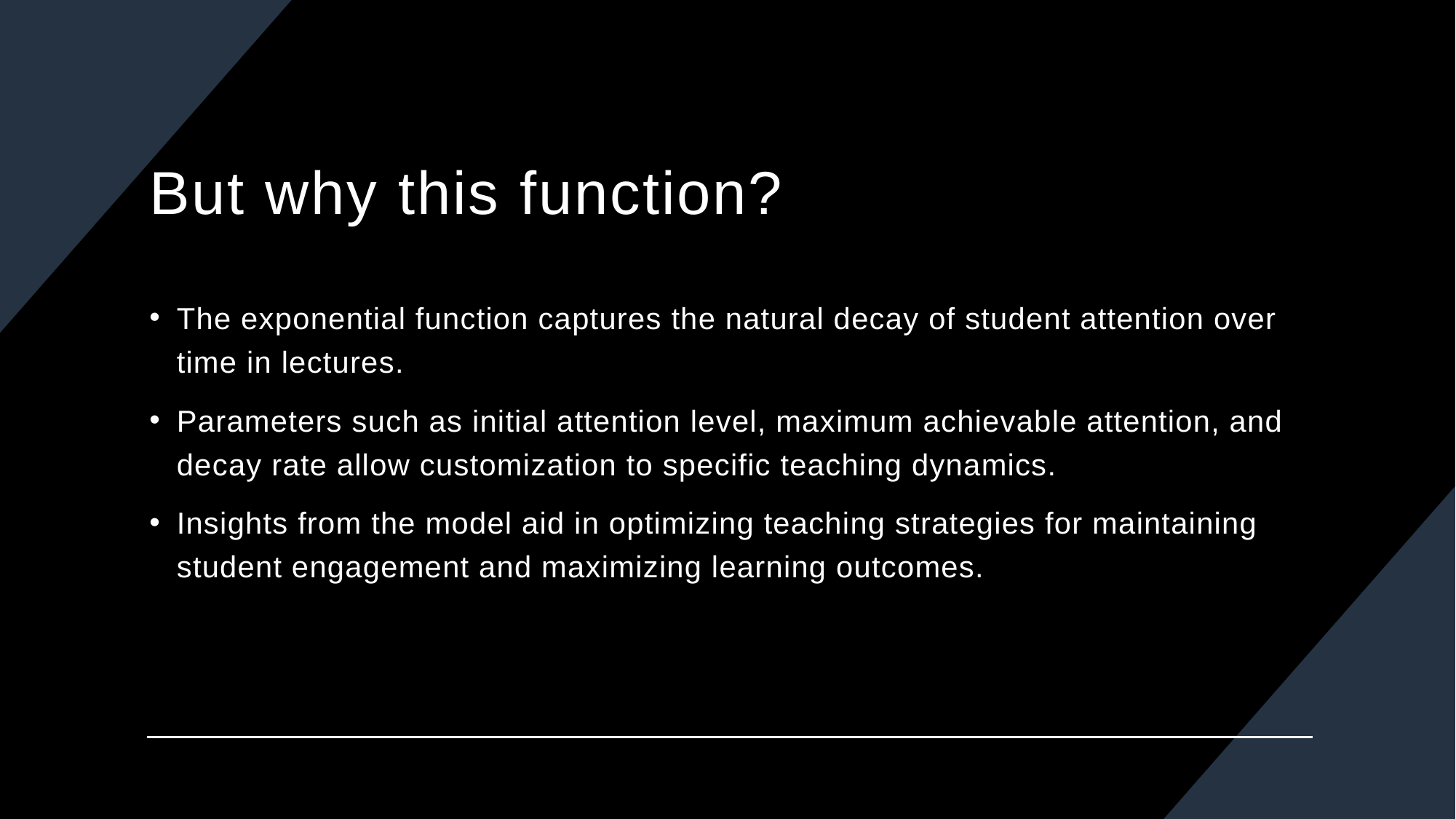

# But why this function?
The exponential function captures the natural decay of student attention over time in lectures.
Parameters such as initial attention level, maximum achievable attention, and decay rate allow customization to specific teaching dynamics.
Insights from the model aid in optimizing teaching strategies for maintaining student engagement and maximizing learning outcomes.